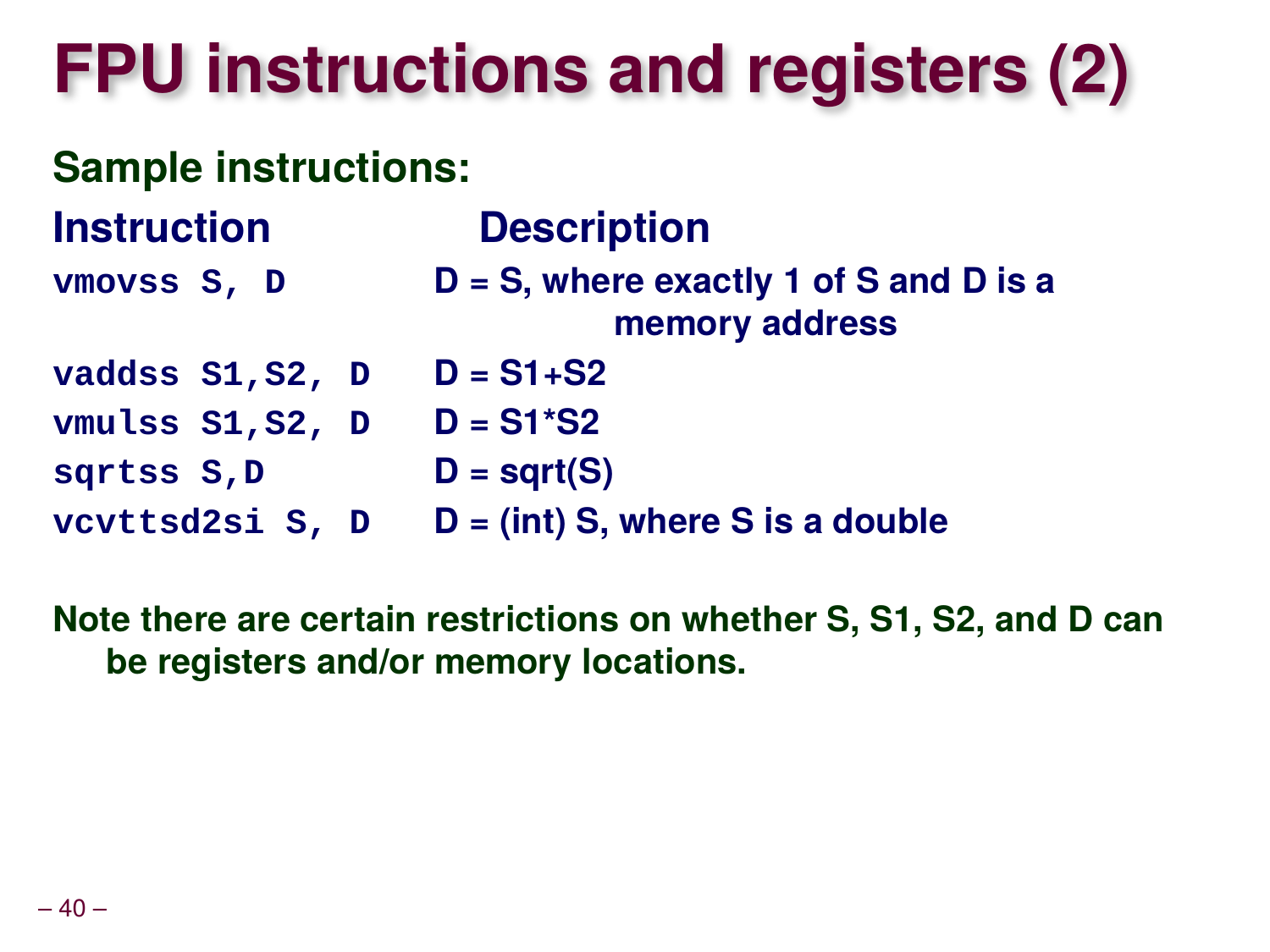

# FPU instructions and registers (2)
Sample instructions:
Instruction	          Description
vmovss S, D       D = S, where exactly 1 of S and D is a                      				memory address
vaddss S1,S2, D   D = S1+S2
vmulss S1,S2, D   D = S1*S2
sqrtss S,D        D = sqrt(S)
vcvttsd2si S, D   D = (int) S, where S is a double

Note there are certain restrictions on whether S, S1, S2, and D can be registers and/or memory locations.